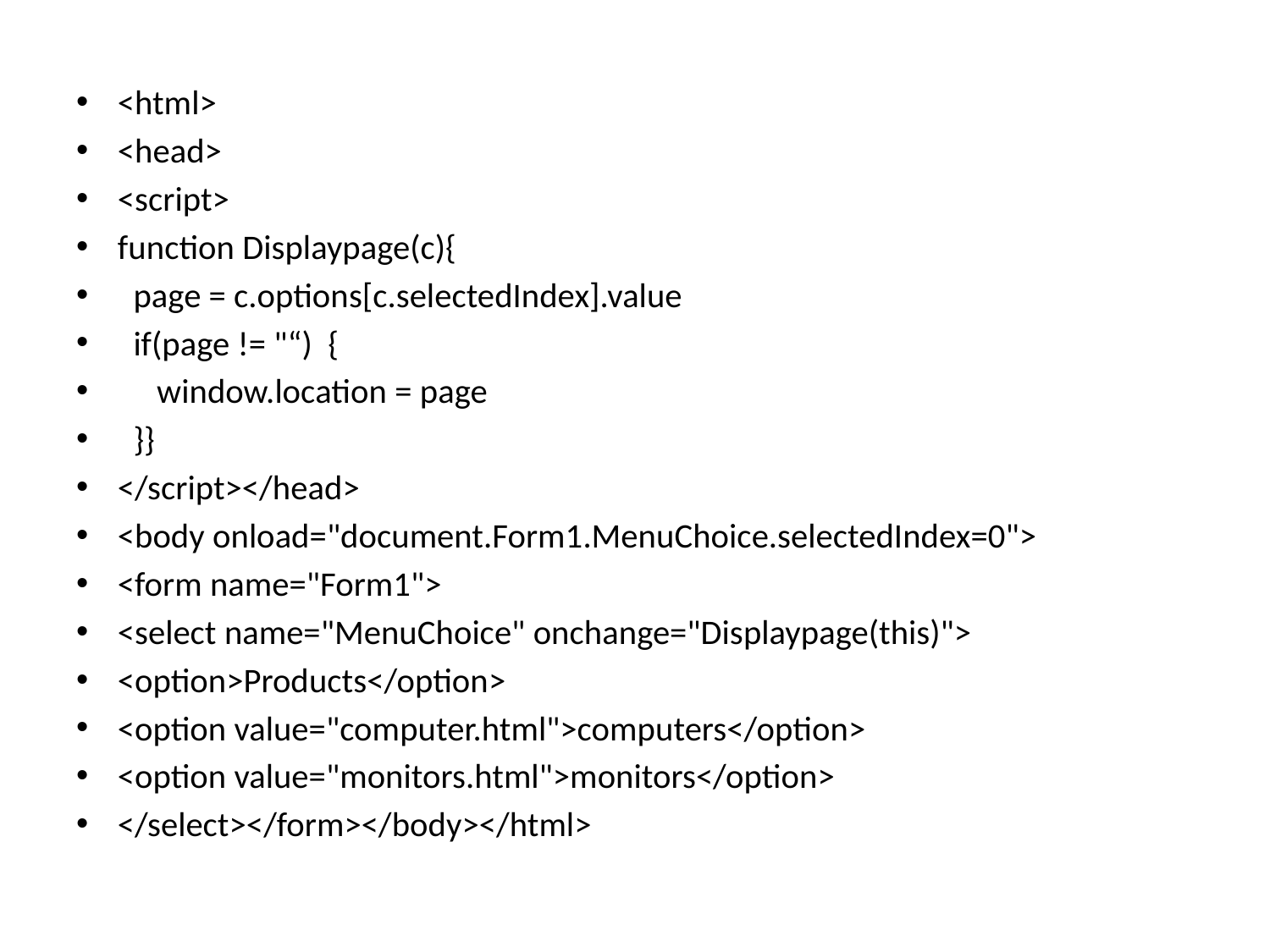

<html>
<head>
<script>
function Displaypage(c){
  page = c.options[c.selectedIndex].value
  if(page != "“)  {
     window.location = page
  }}
</script></head>
<body onload="document.Form1.MenuChoice.selectedIndex=0">
<form name="Form1">
<select name="MenuChoice" onchange="Displaypage(this)">
<option>Products</option>
<option value="computer.html">computers</option>
<option value="monitors.html">monitors</option>
</select></form></body></html>